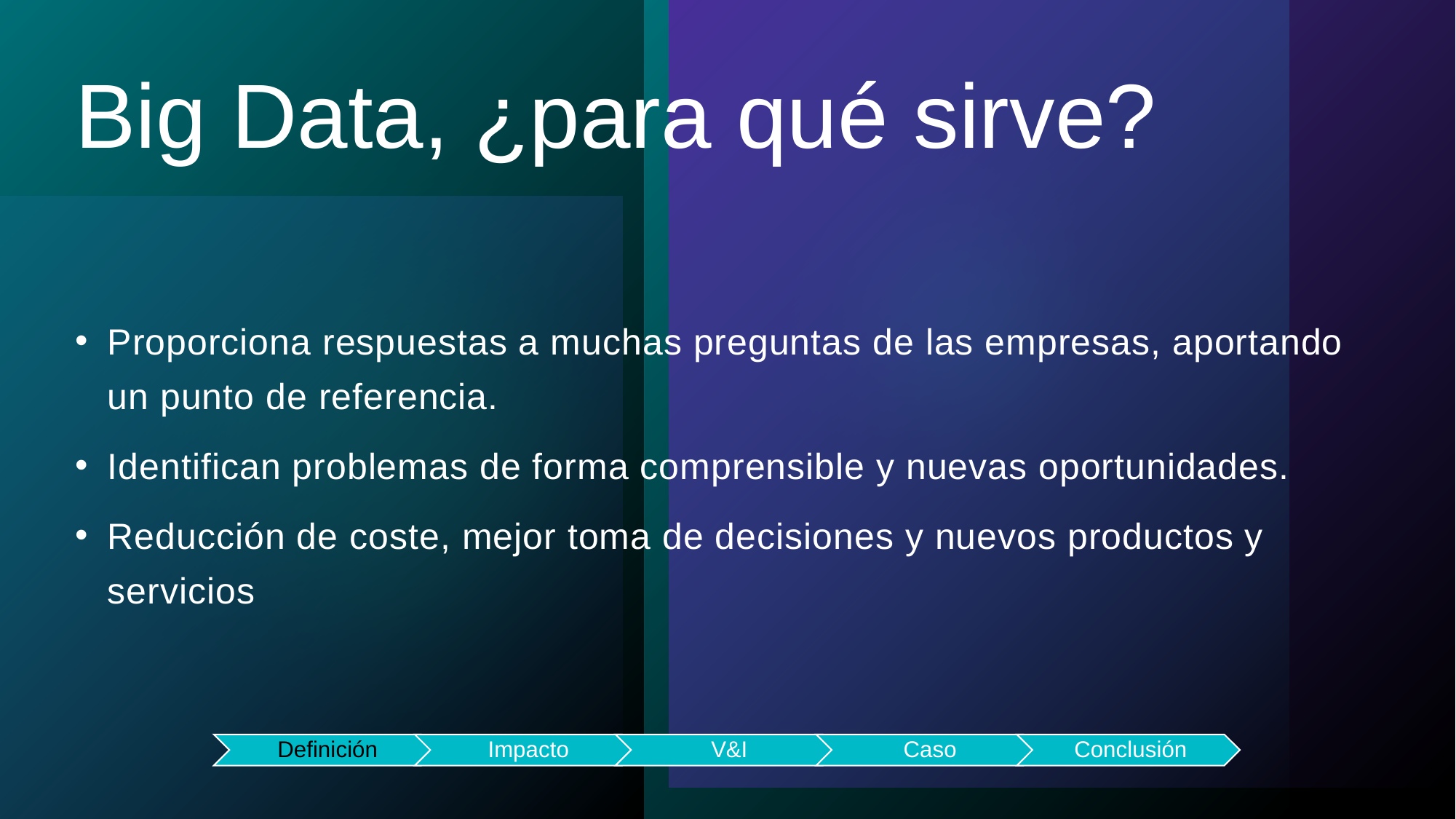

# Big Data, ¿para qué sirve?
Proporciona respuestas a muchas preguntas de las empresas, aportando un punto de referencia.
Identifican problemas de forma comprensible y nuevas oportunidades.
Reducción de coste, mejor toma de decisiones y nuevos productos y servicios

Definición
Impacto
V&I
Caso
Conclusión